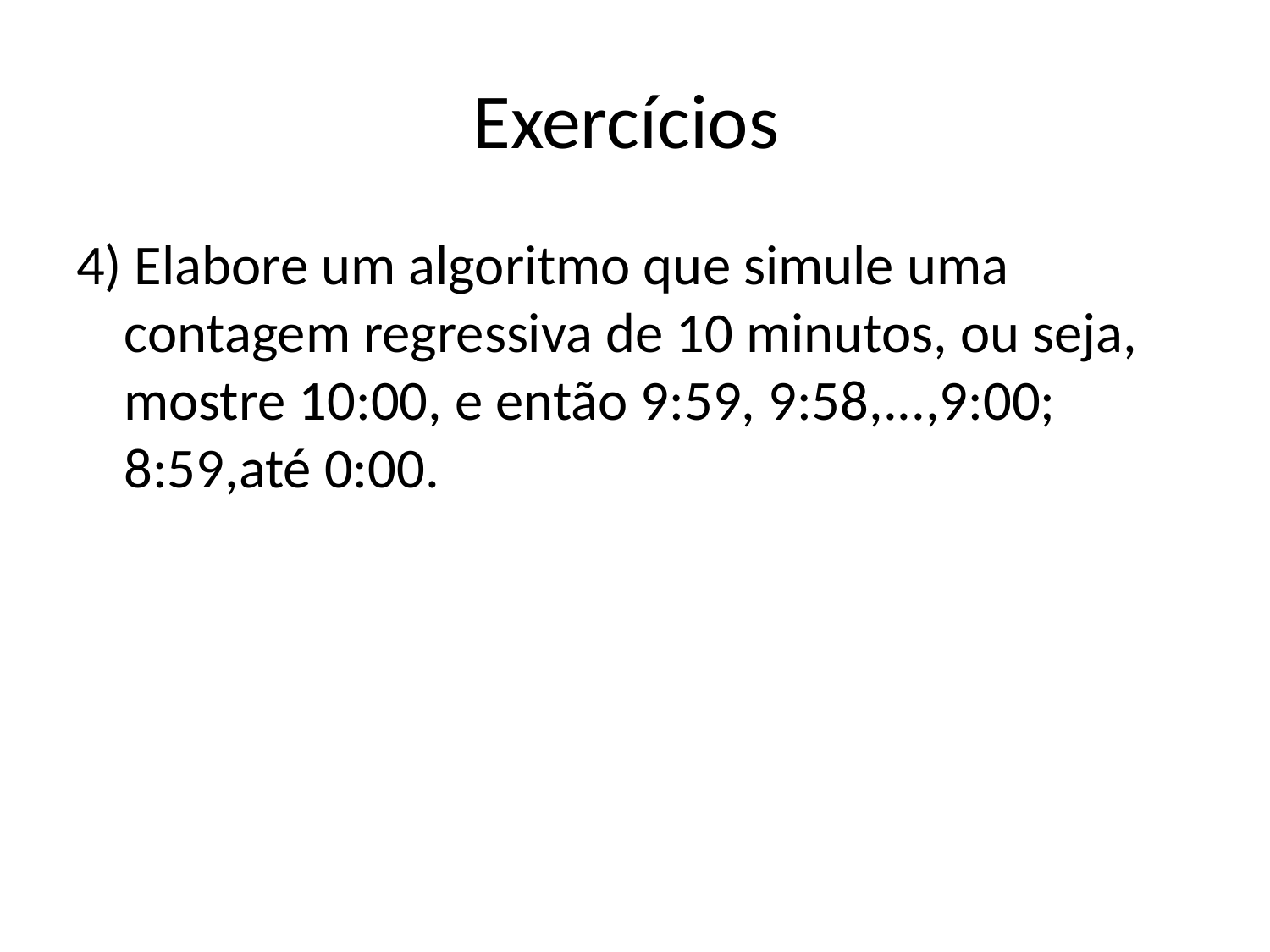

# Exercícios
4) Elabore um algoritmo que simule uma contagem regressiva de 10 minutos, ou seja, mostre 10:00, e então 9:59, 9:58,...,9:00; 8:59,até 0:00.